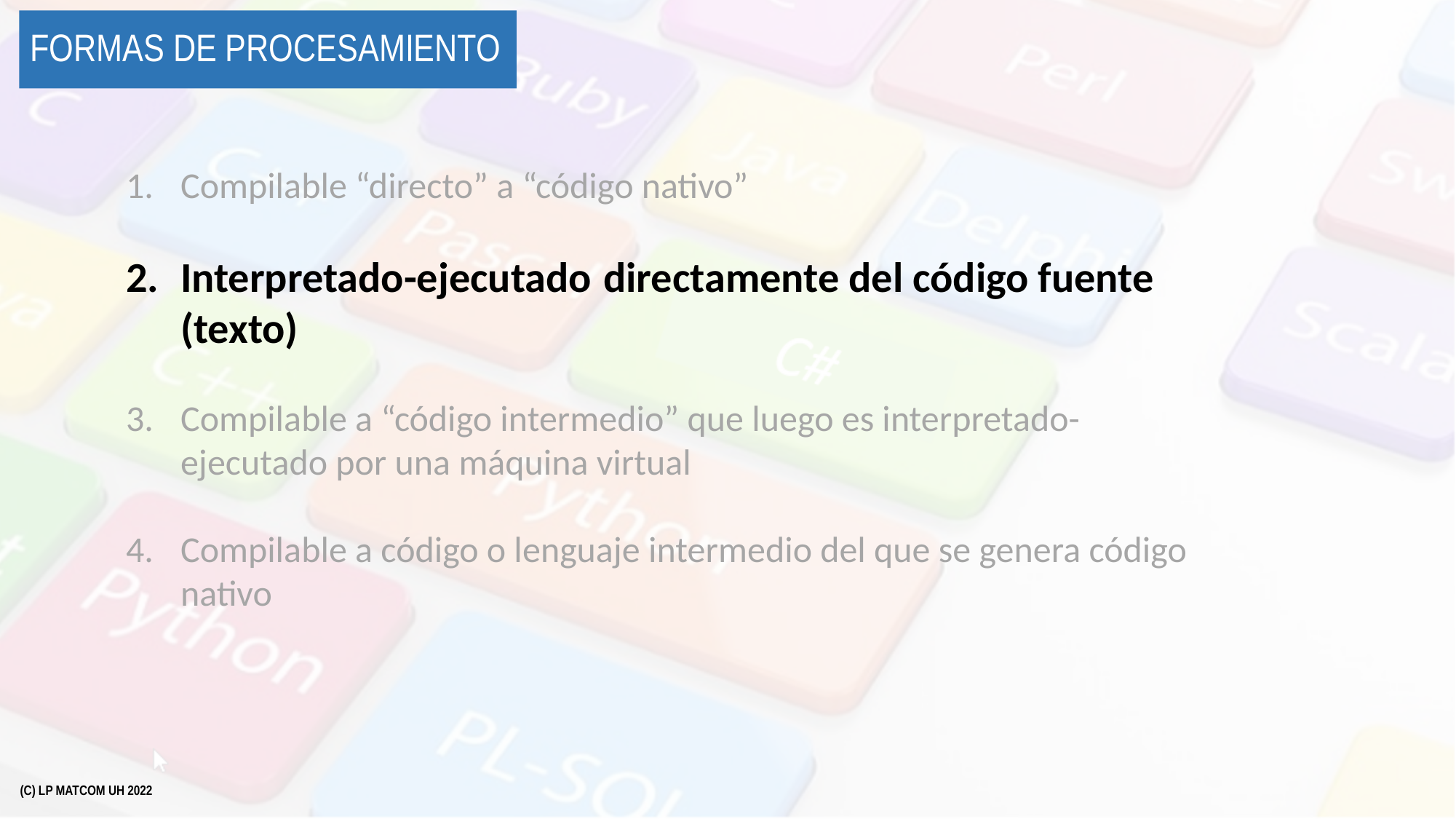

# Formas de Procesamiento
Compilable “directo” a “código nativo”

Interpretado-ejecutado directamente del código fuente (texto)

Compilable a “código intermedio” que luego es interpretado-ejecutado por una máquina virtual

Compilable a código o lenguaje intermedio del que se genera código nativo

11